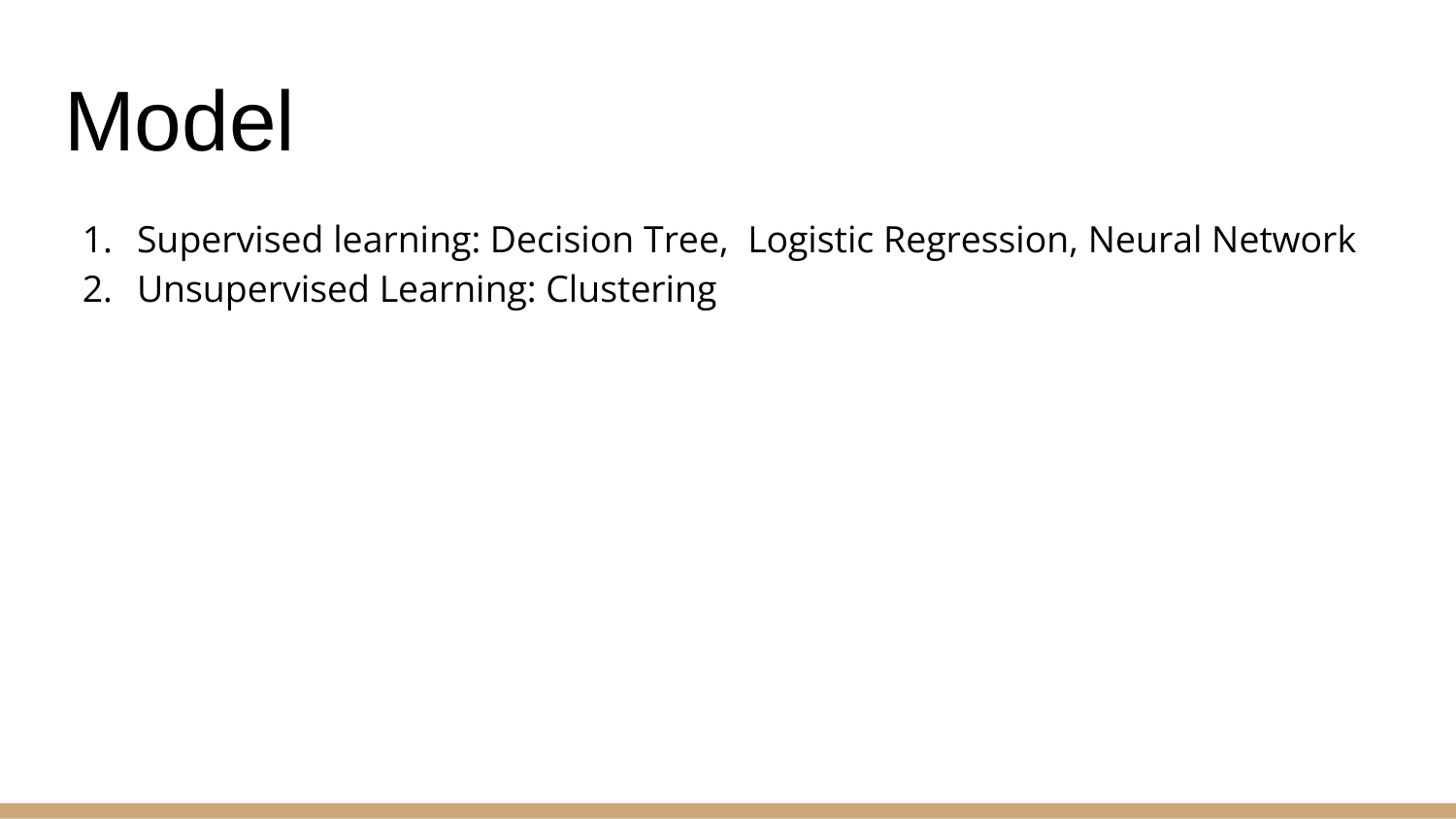

# Model
Supervised learning: Decision Tree,  Logistic Regression, Neural Network
Unsupervised Learning: Clustering